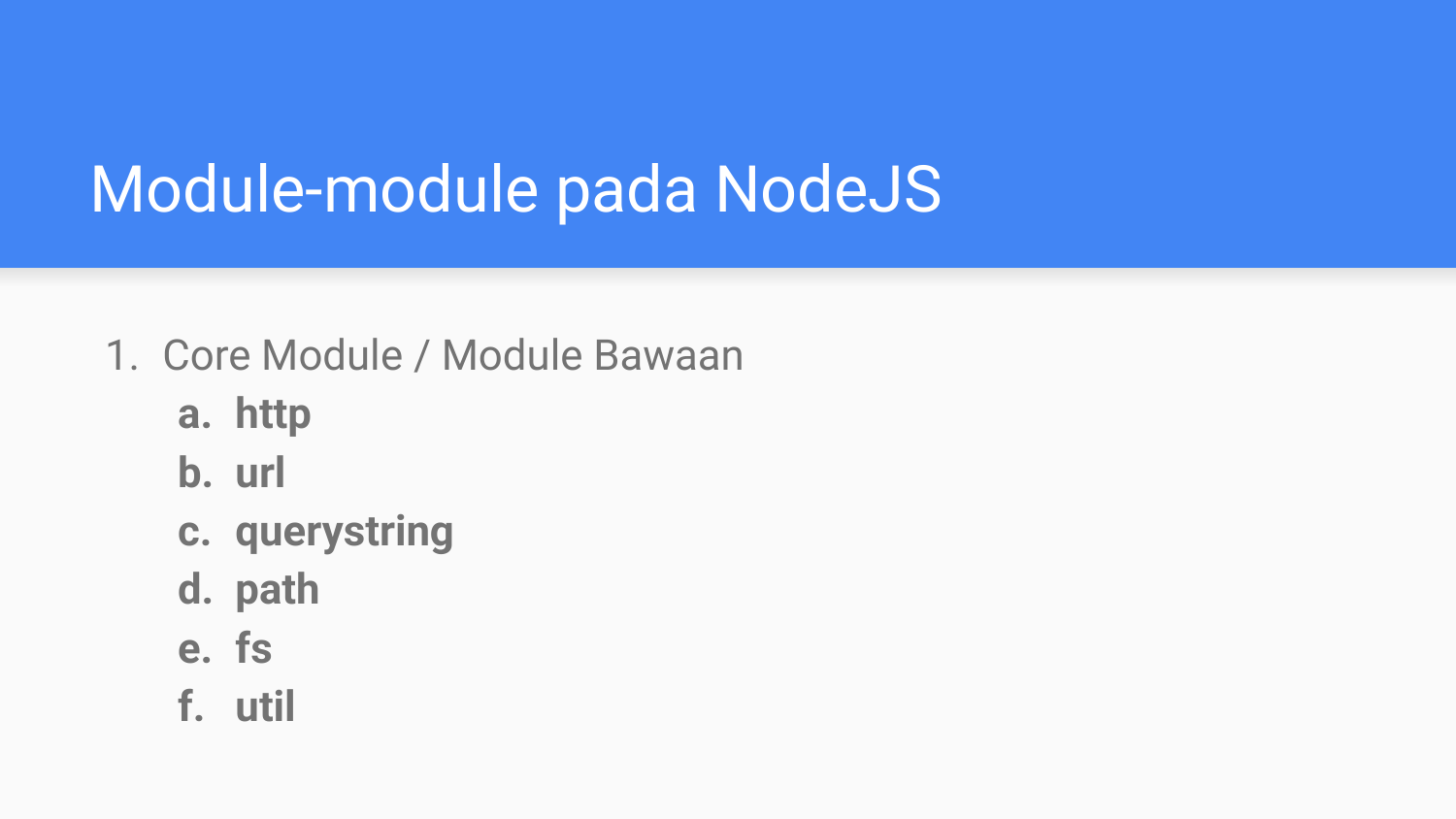

# Module-module pada NodeJS
Core Module / Module Bawaan
http
url
querystring
path
fs
util